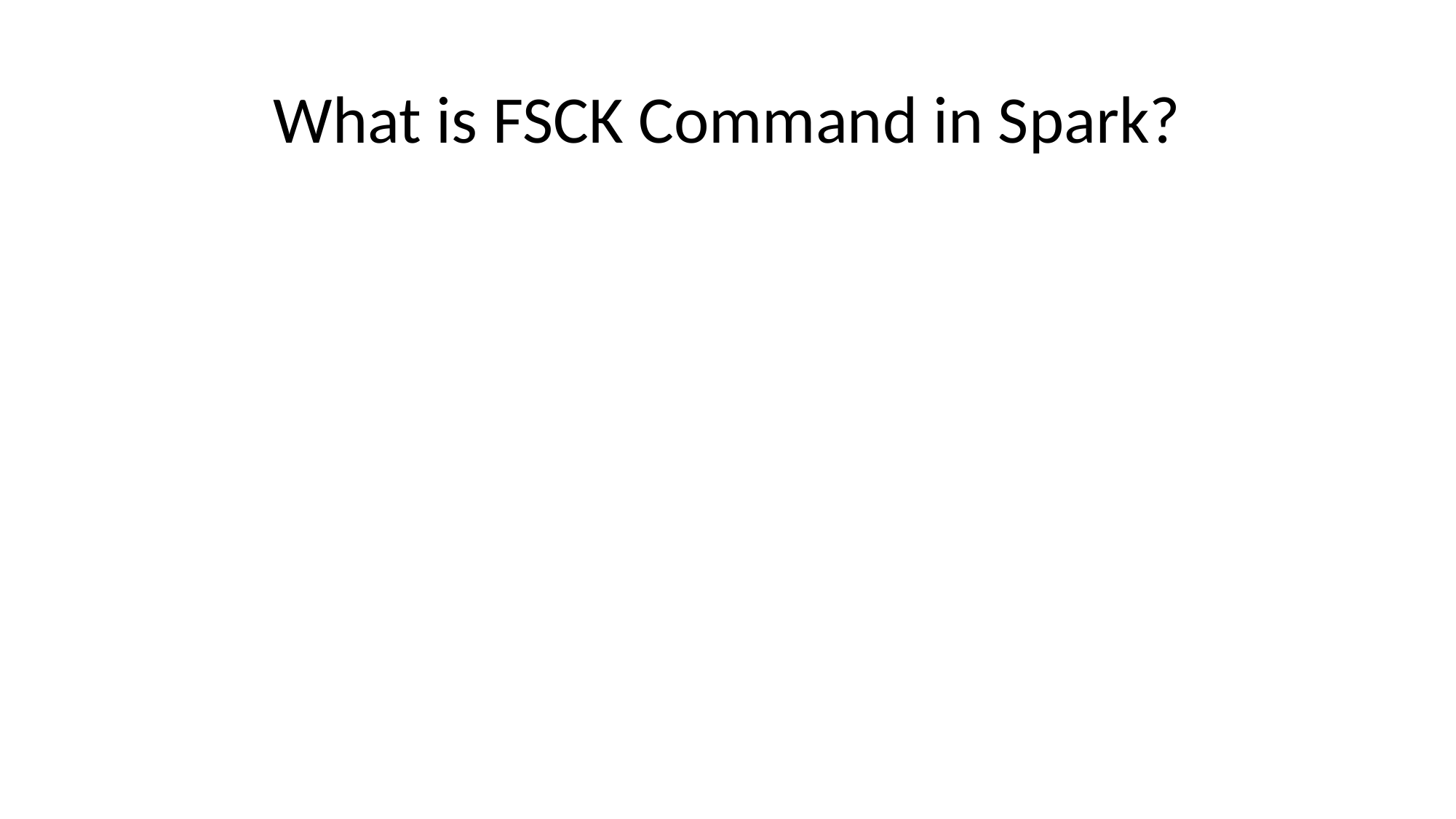

# What is FSCK Command in Spark?